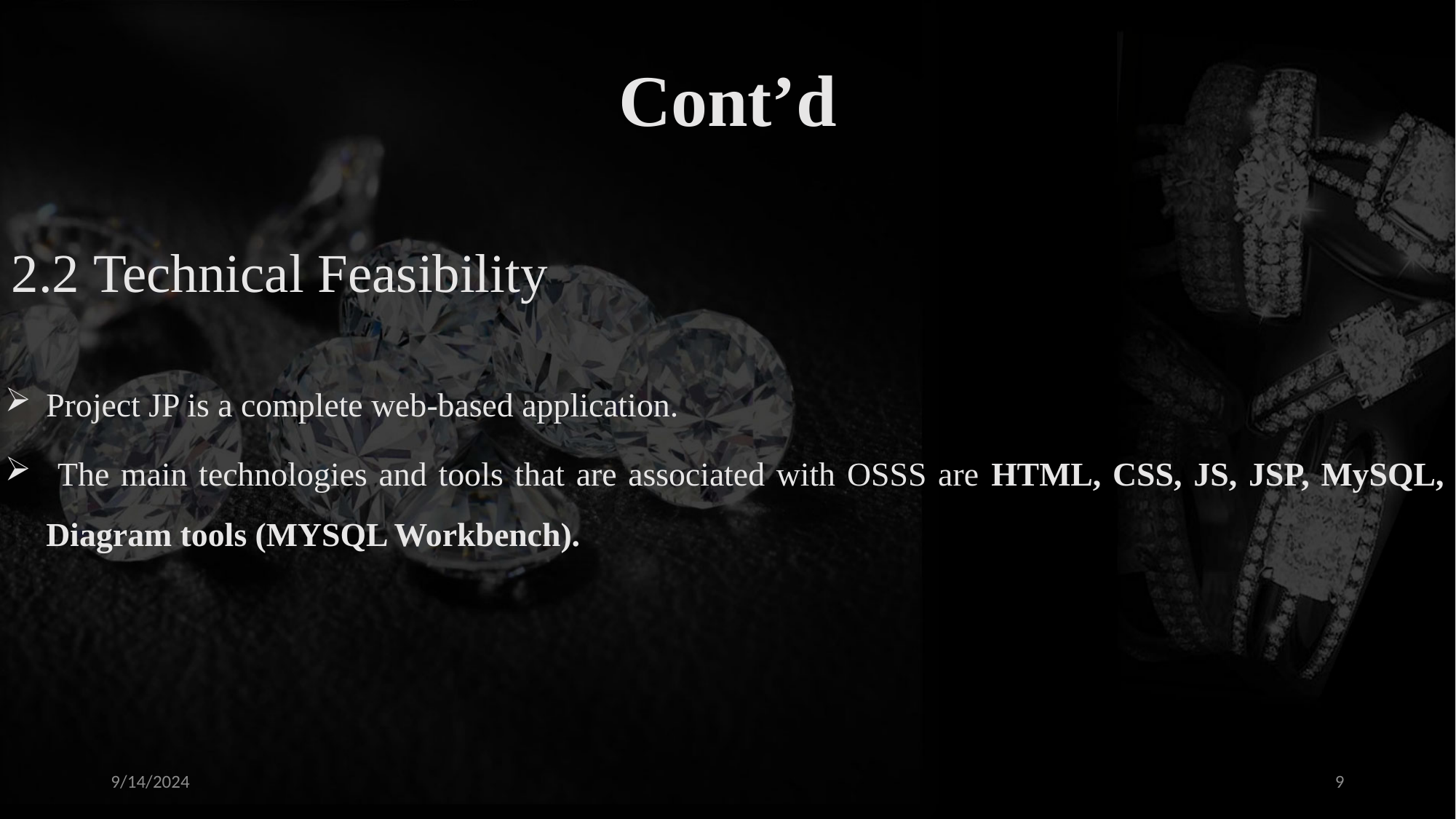

Cont’d
2.2 Technical Feasibility
Project JP is a complete web-based application.
 The main technologies and tools that are associated with OSSS are HTML, CSS, JS, JSP, MySQL, Diagram tools (MYSQL Workbench).
9/14/2024
9